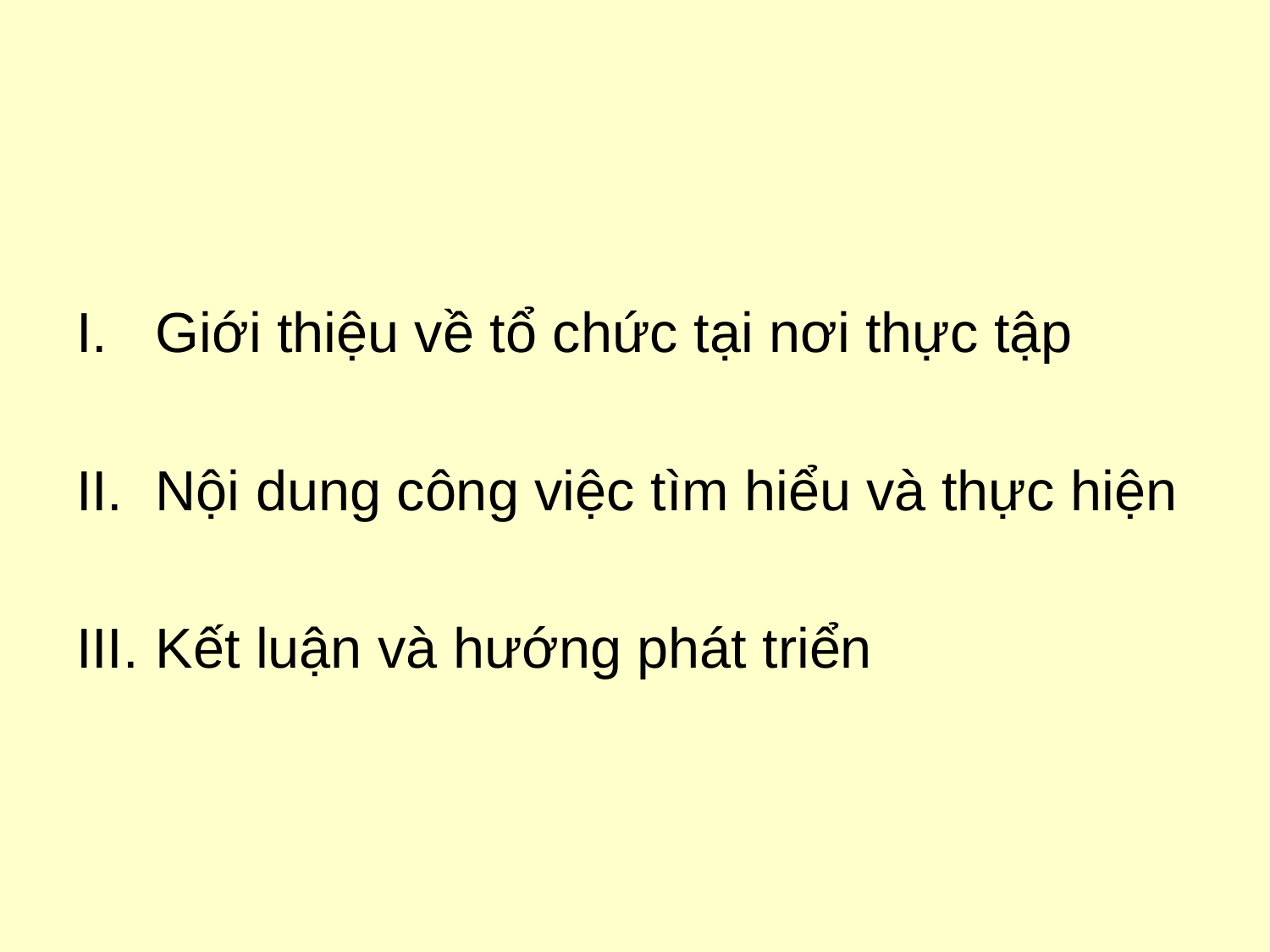

Giới thiệu về tổ chức tại nơi thực tập

Nội dung công việc tìm hiểu và thực hiện

Kết luận và hướng phát triển